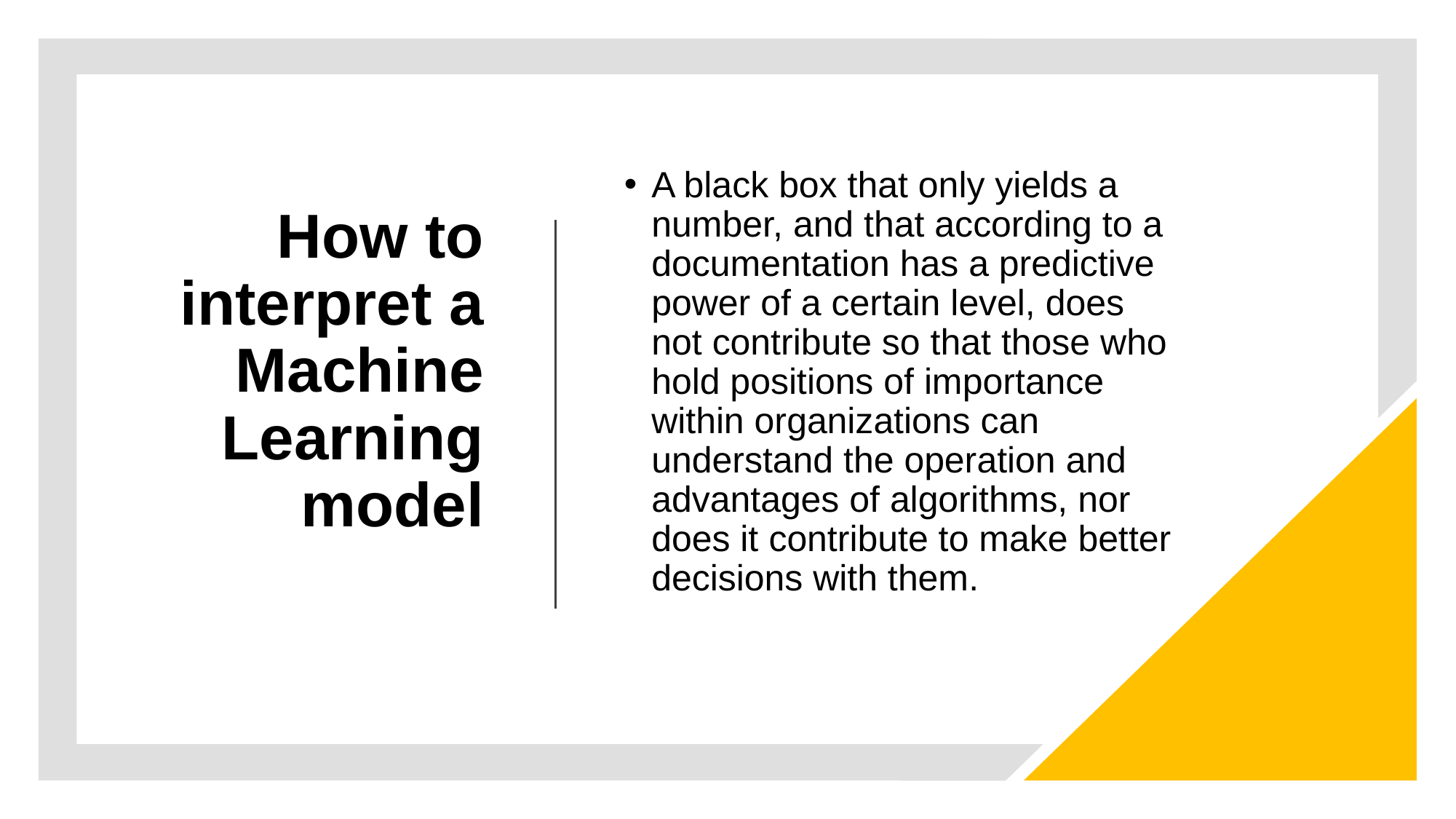

# How to interpret a Machine Learning model
A black box that only yields a number, and that according to a documentation has a predictive power of a certain level, does not contribute so that those who hold positions of importance within organizations can understand the operation and advantages of algorithms, nor does it contribute to make better decisions with them.